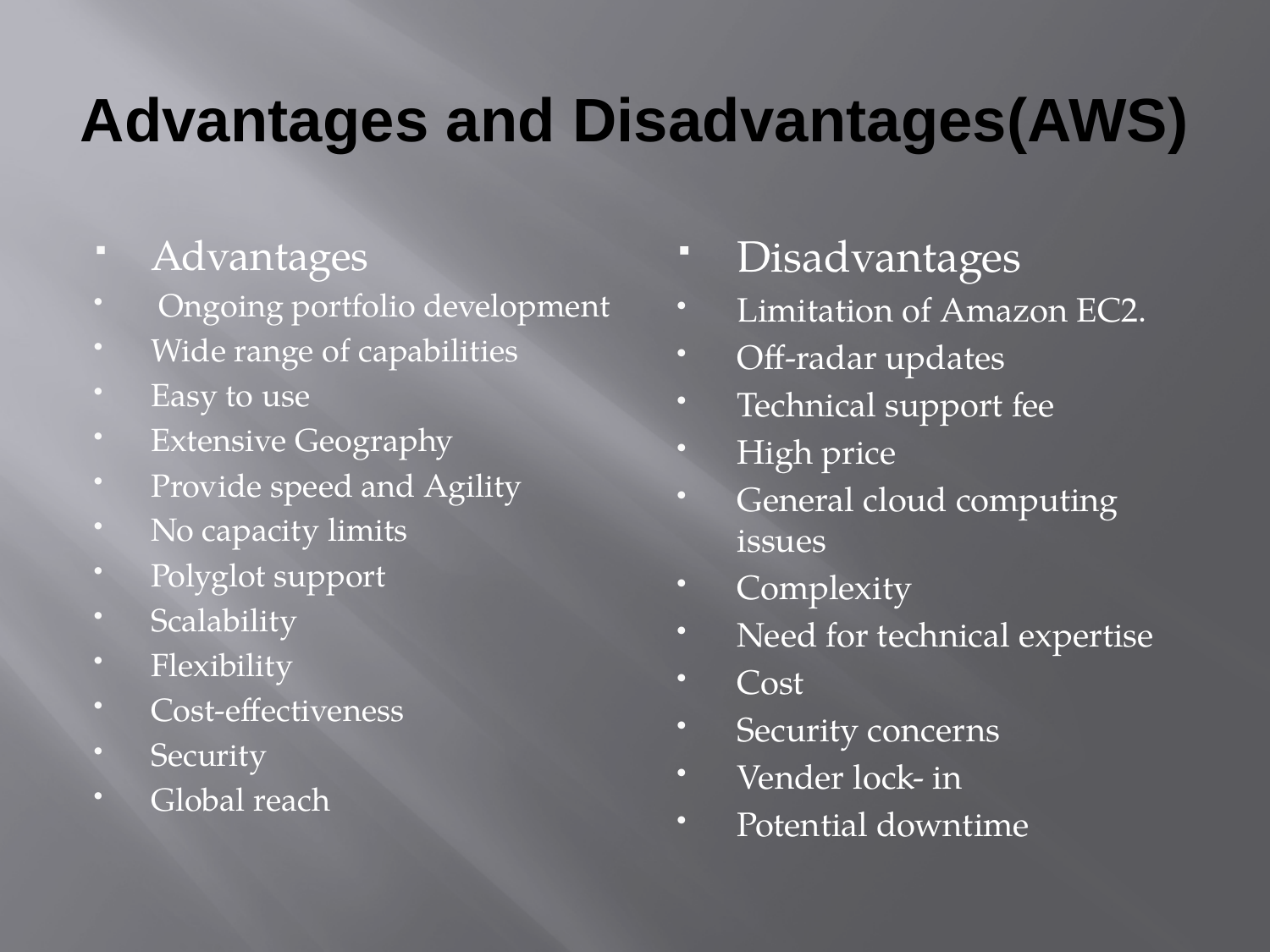

# Advantages and Disadvantages(AWS)
Advantages
 Ongoing portfolio development
Wide range of capabilities
Easy to use
Extensive Geography
Provide speed and Agility
No capacity limits
Polyglot support
Scalability
Flexibility
Cost-effectiveness
Security
Global reach

Disadvantages
Limitation of Amazon EC2.
Off-radar updates
Technical support fee
High price
General cloud computing issues
Complexity
Need for technical expertise
Cost
Security concerns
Vender lock- in
Potential downtime